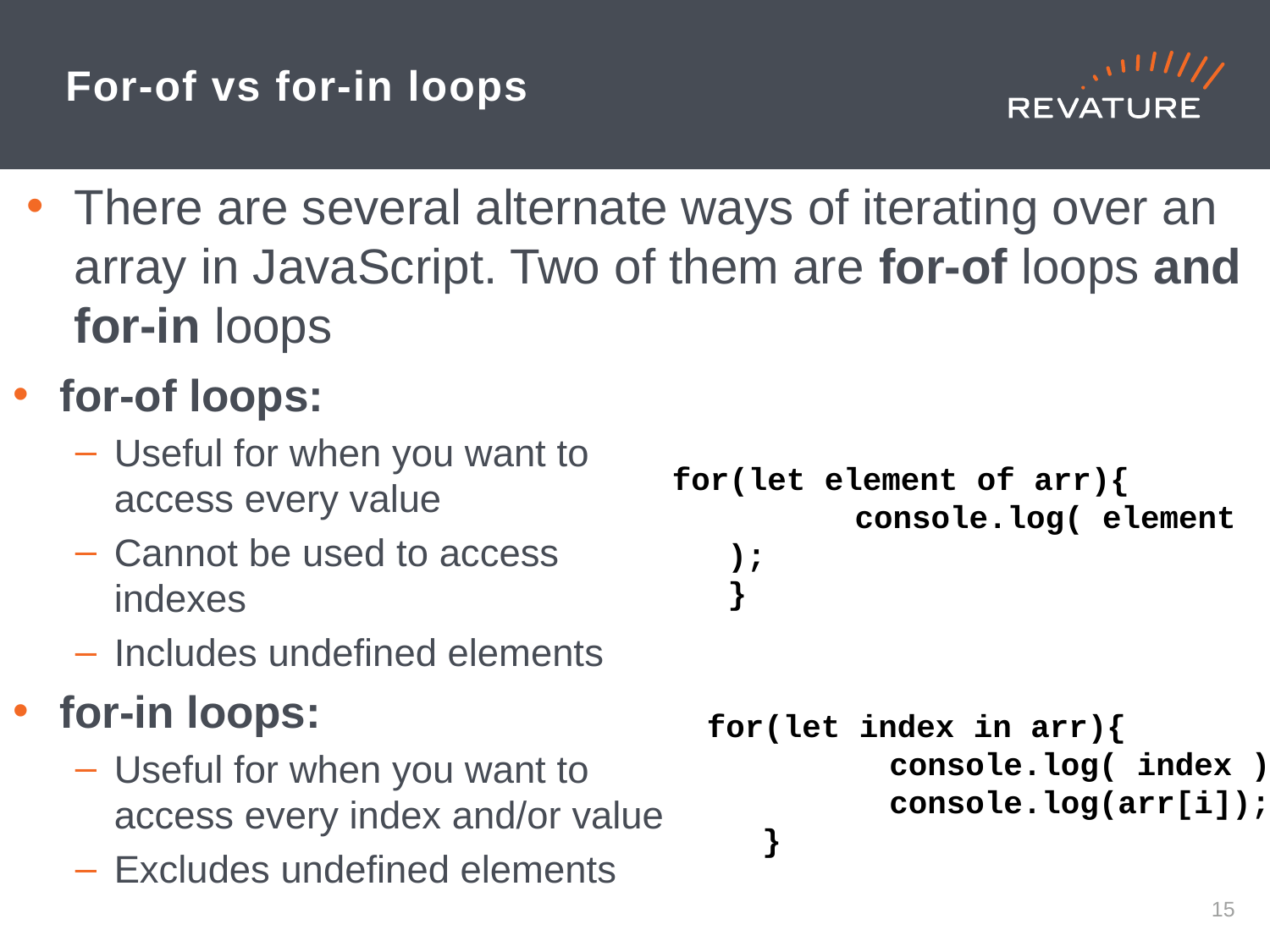

# For-of vs for-in loops
There are several alternate ways of iterating over an array in JavaScript. Two of them are for-of loops and for-in loops
for-of loops:
Useful for when you want to access every value
Cannot be used to access indexes
Includes undefined elements
for-in loops:
Useful for when you want to access every index and/or value
Excludes undefined elements

for(let element of arr){
	console.log( element );
}
for(let index in arr){
	console.log( index );
	console.log(arr[i]);
}
15